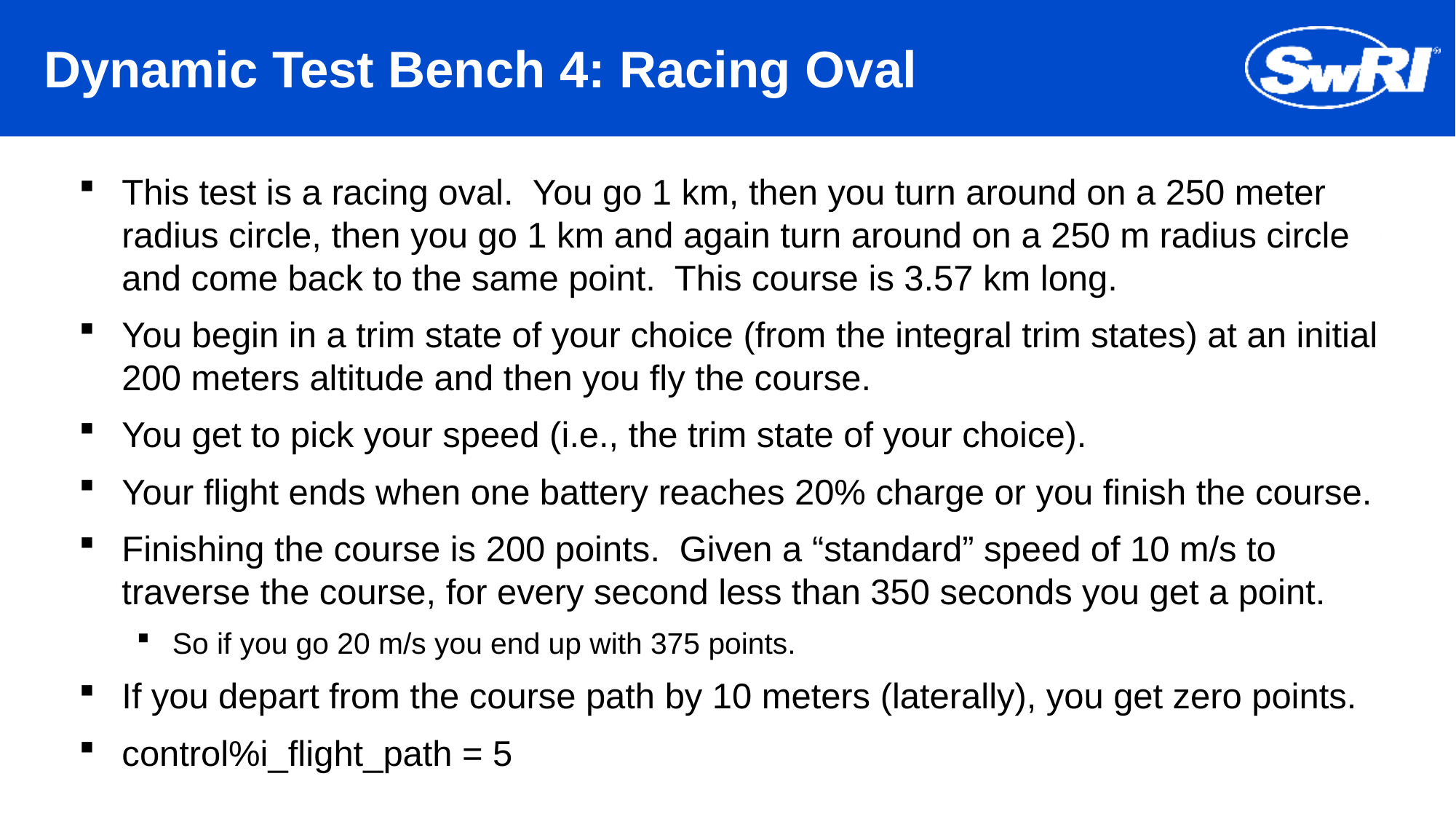

# Dynamic Test Bench 4: Racing Oval
This test is a racing oval.  You go 1 km, then you turn around on a 250 meter radius circle, then you go 1 km and again turn around on a 250 m radius circle and come back to the same point.  This course is 3.57 km long.
You begin in a trim state of your choice (from the integral trim states) at an initial 200 meters altitude and then you fly the course.
You get to pick your speed (i.e., the trim state of your choice).
Your flight ends when one battery reaches 20% charge or you finish the course.
Finishing the course is 200 points.  Given a “standard” speed of 10 m/s to traverse the course, for every second less than 350 seconds you get a point.
So if you go 20 m/s you end up with 375 points.
If you depart from the course path by 10 meters (laterally), you get zero points.
control%i_flight_path = 5